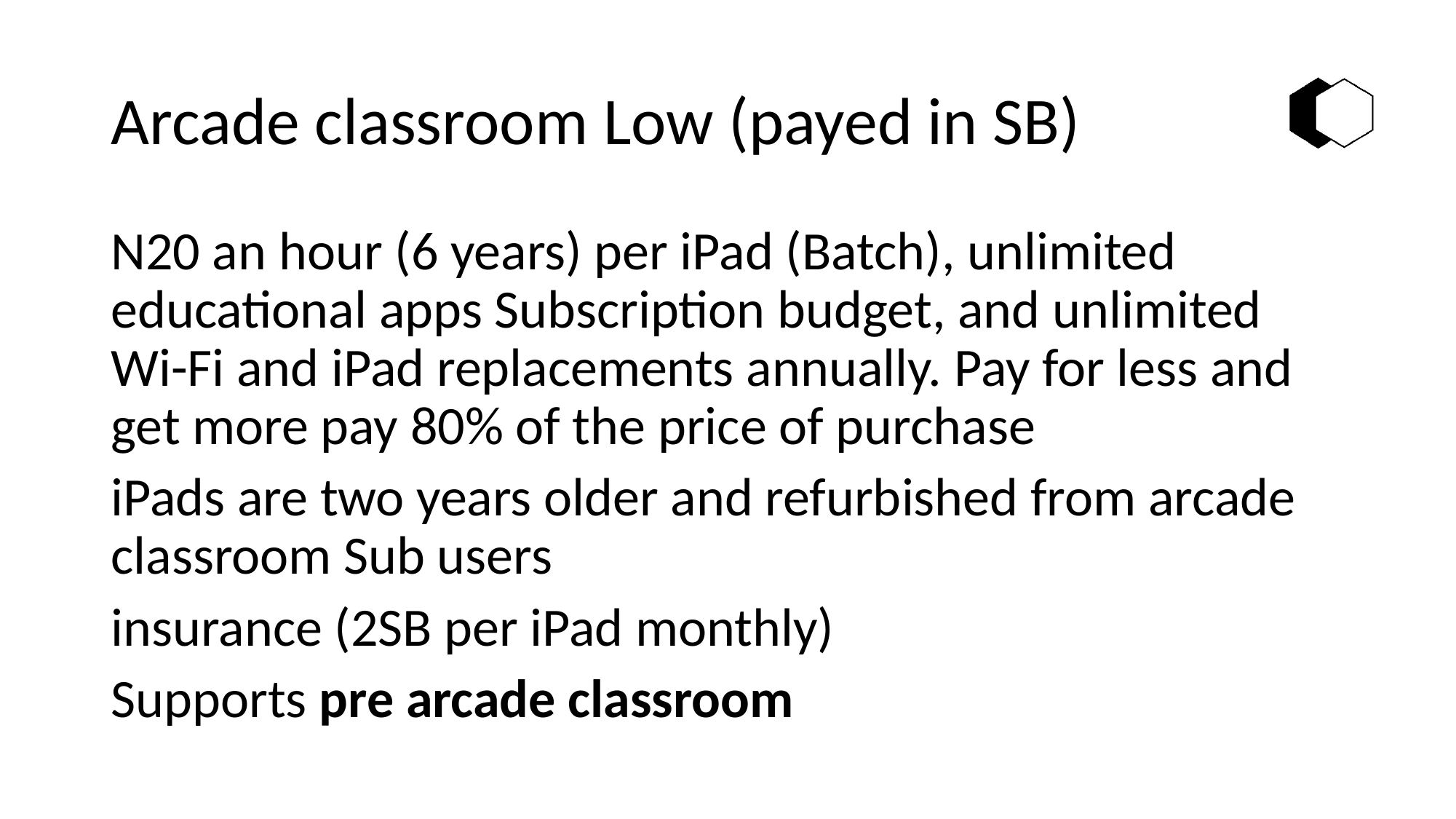

# Arcade classroom Low (payed in SB)
N20 an hour (6 years) per iPad (Batch), unlimited educational apps Subscription budget, and unlimited Wi-Fi and iPad replacements annually. Pay for less and get more pay 80% of the price of purchase
iPads are two years older and refurbished from arcade classroom Sub users
insurance (2SB per iPad monthly)
Supports pre arcade classroom